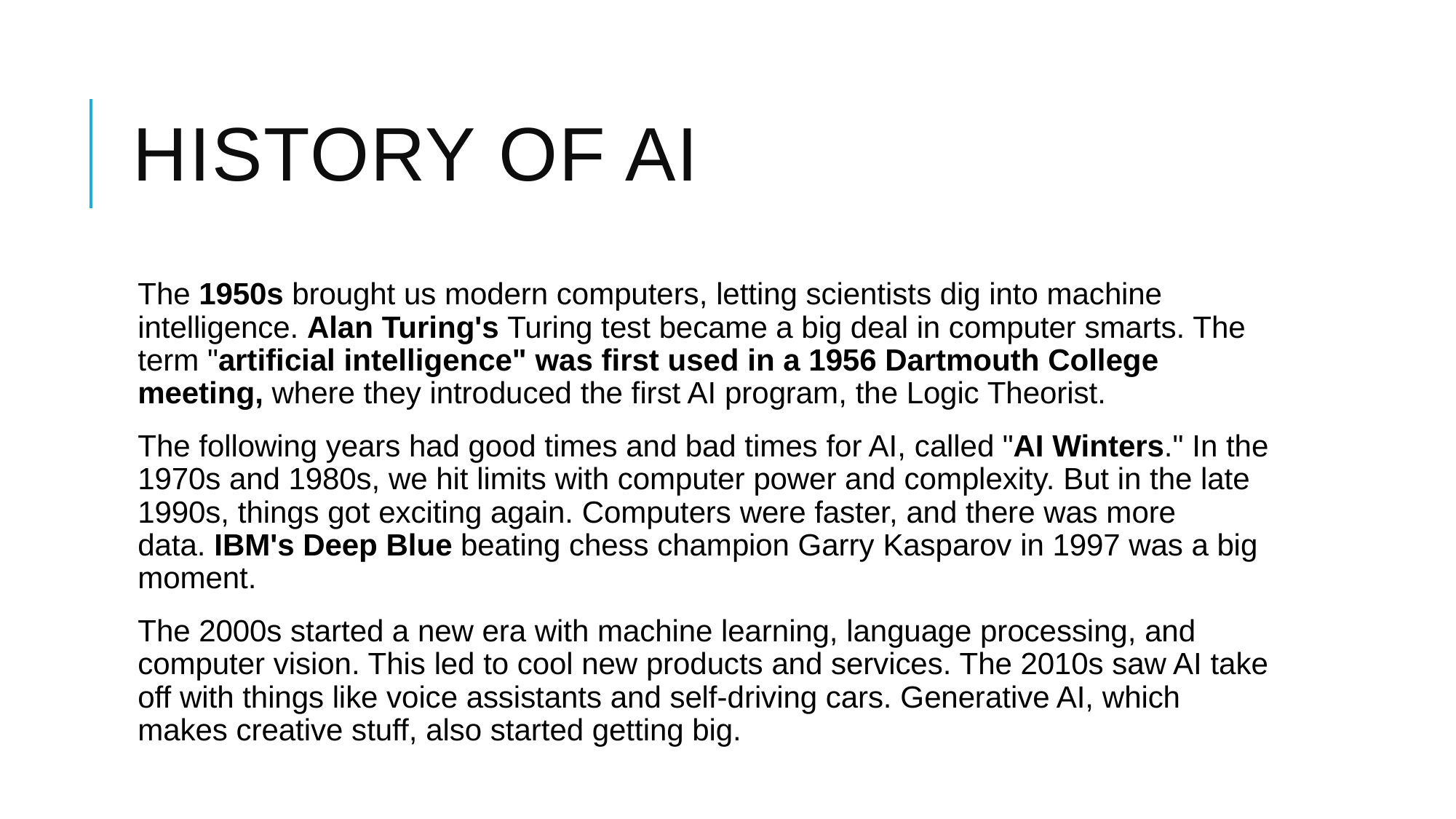

# History of AI
The 1950s brought us modern computers, letting scientists dig into machine intelligence. Alan Turing's Turing test became a big deal in computer smarts. The term "artificial intelligence" was first used in a 1956 Dartmouth College meeting, where they introduced the first AI program, the Logic Theorist.
The following years had good times and bad times for AI, called "AI Winters." In the 1970s and 1980s, we hit limits with computer power and complexity. But in the late 1990s, things got exciting again. Computers were faster, and there was more data. IBM's Deep Blue beating chess champion Garry Kasparov in 1997 was a big moment.
The 2000s started a new era with machine learning, language processing, and computer vision. This led to cool new products and services. The 2010s saw AI take off with things like voice assistants and self-driving cars. Generative AI, which makes creative stuff, also started getting big.